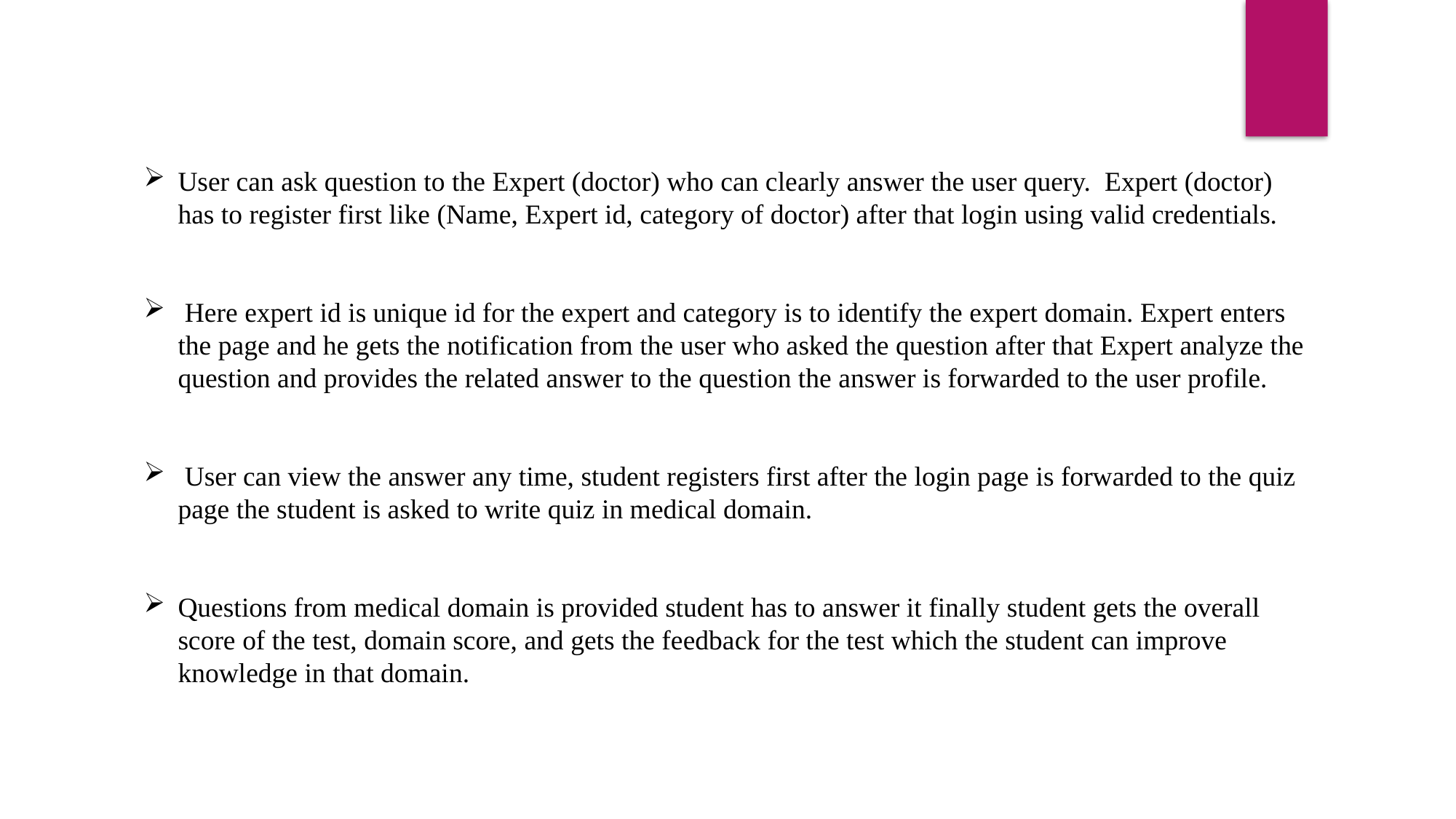

User can ask question to the Expert (doctor) who can clearly answer the user query.  Expert (doctor) has to register first like (Name, Expert id, category of doctor) after that login using valid credentials.

 Here expert id is unique id for the expert and category is to identify the expert domain. Expert enters the page and he gets the notification from the user who asked the question after that Expert analyze the question and provides the related answer to the question the answer is forwarded to the user profile.

 User can view the answer any time, student registers first after the login page is forwarded to the quiz page the student is asked to write quiz in medical domain.

Questions from medical domain is provided student has to answer it finally student gets the overall score of the test, domain score, and gets the feedback for the test which the student can improve knowledge in that domain.